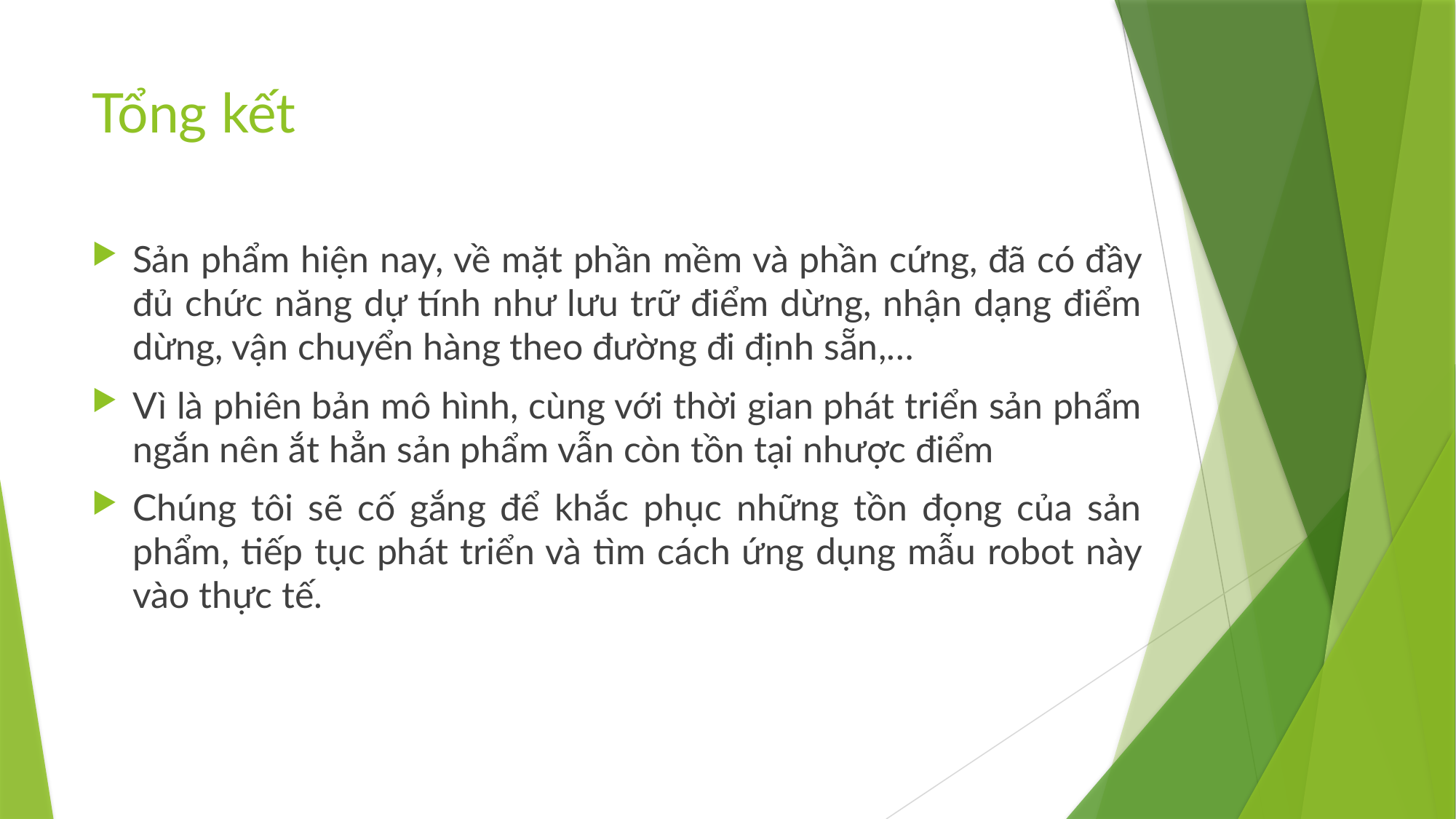

# Tổng kết
Sản phẩm hiện nay, về mặt phần mềm và phần cứng, đã có đầy đủ chức năng dự tính như lưu trữ điểm dừng, nhận dạng điểm dừng, vận chuyển hàng theo đường đi định sẵn,…
Vì là phiên bản mô hình, cùng với thời gian phát triển sản phẩm ngắn nên ắt hẳn sản phẩm vẫn còn tồn tại nhược điểm
Chúng tôi sẽ cố gắng để khắc phục những tồn đọng của sản phẩm, tiếp tục phát triển và tìm cách ứng dụng mẫu robot này vào thực tế.